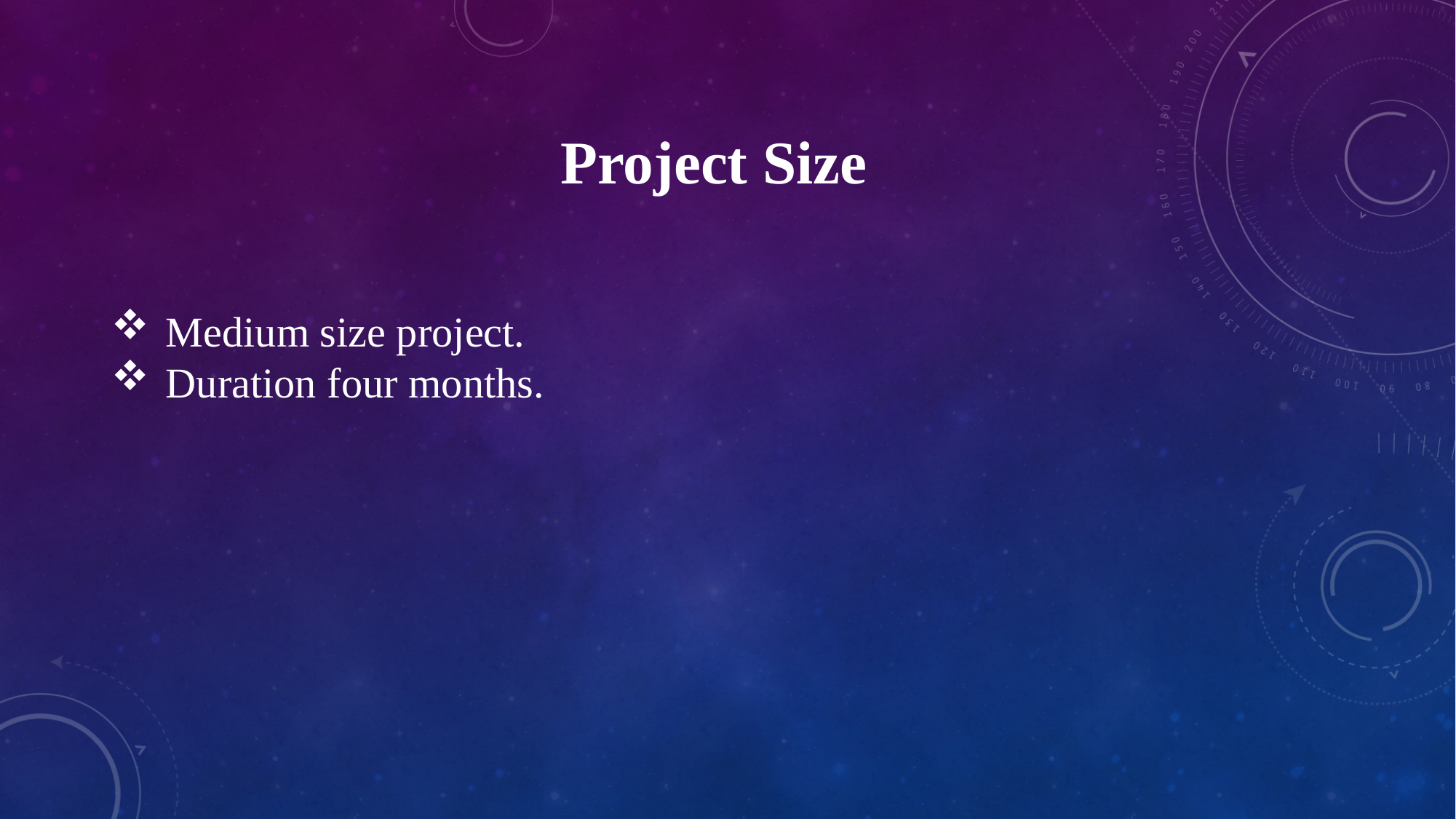

# Project Size
Medium size project.
Duration four months.